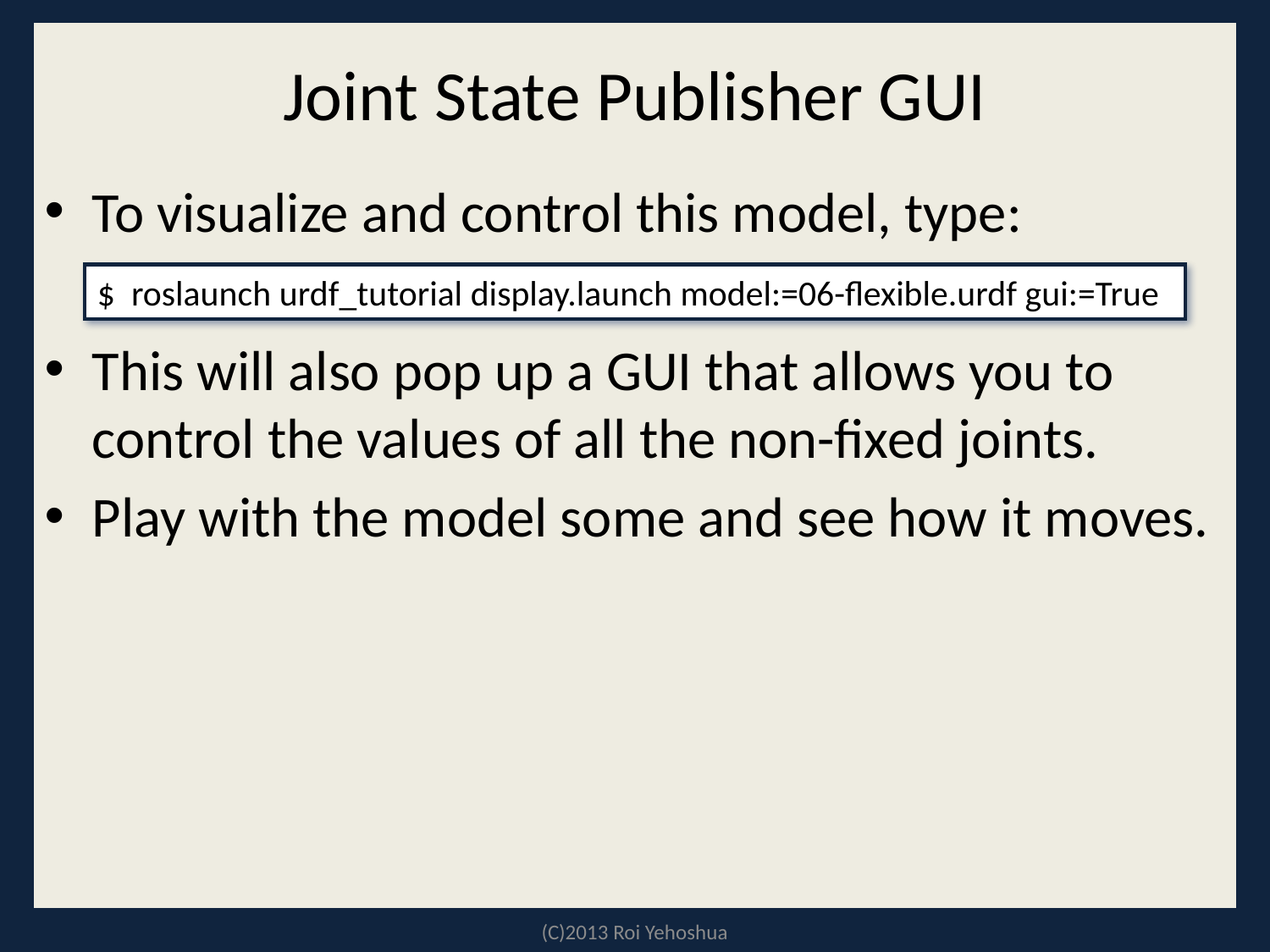

# Joint State Publisher GUI
To visualize and control this model, type:

This will also pop up a GUI that allows you to control the values of all the non-fixed joints.
Play with the model some and see how it moves.

$  roslaunch urdf_tutorial display.launch model:=06-flexible.urdf gui:=True
(C)2013 Roi Yehoshua